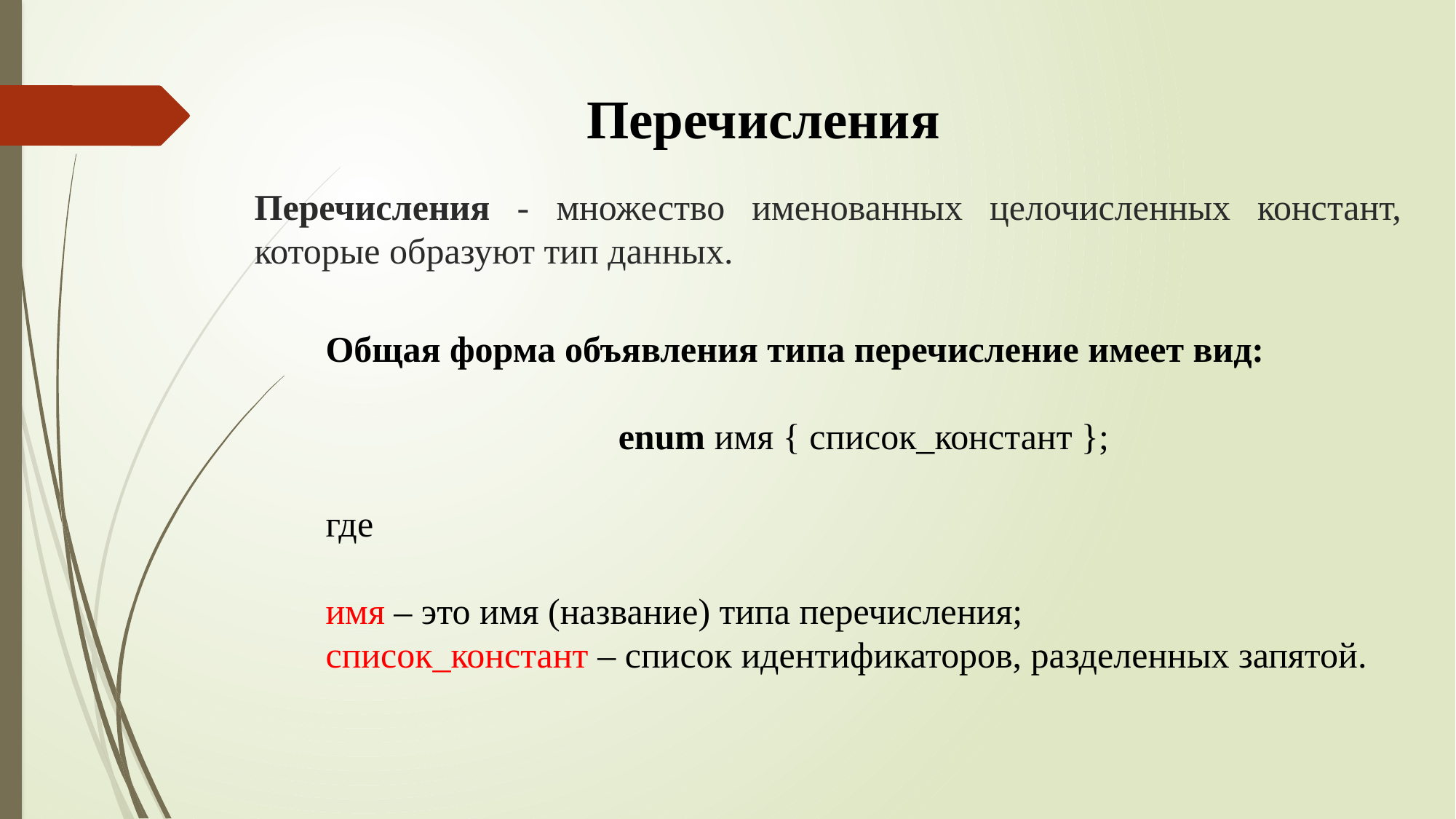

Перечисления
Перечисления - множество именованных целочисленных констант, которые образуют тип данных.
Общая форма объявления типа перечисление имеет вид:

enum имя { список_констант };

где

имя – это имя (название) типа перечисления;
список_констант – список идентификаторов, разделенных запятой.